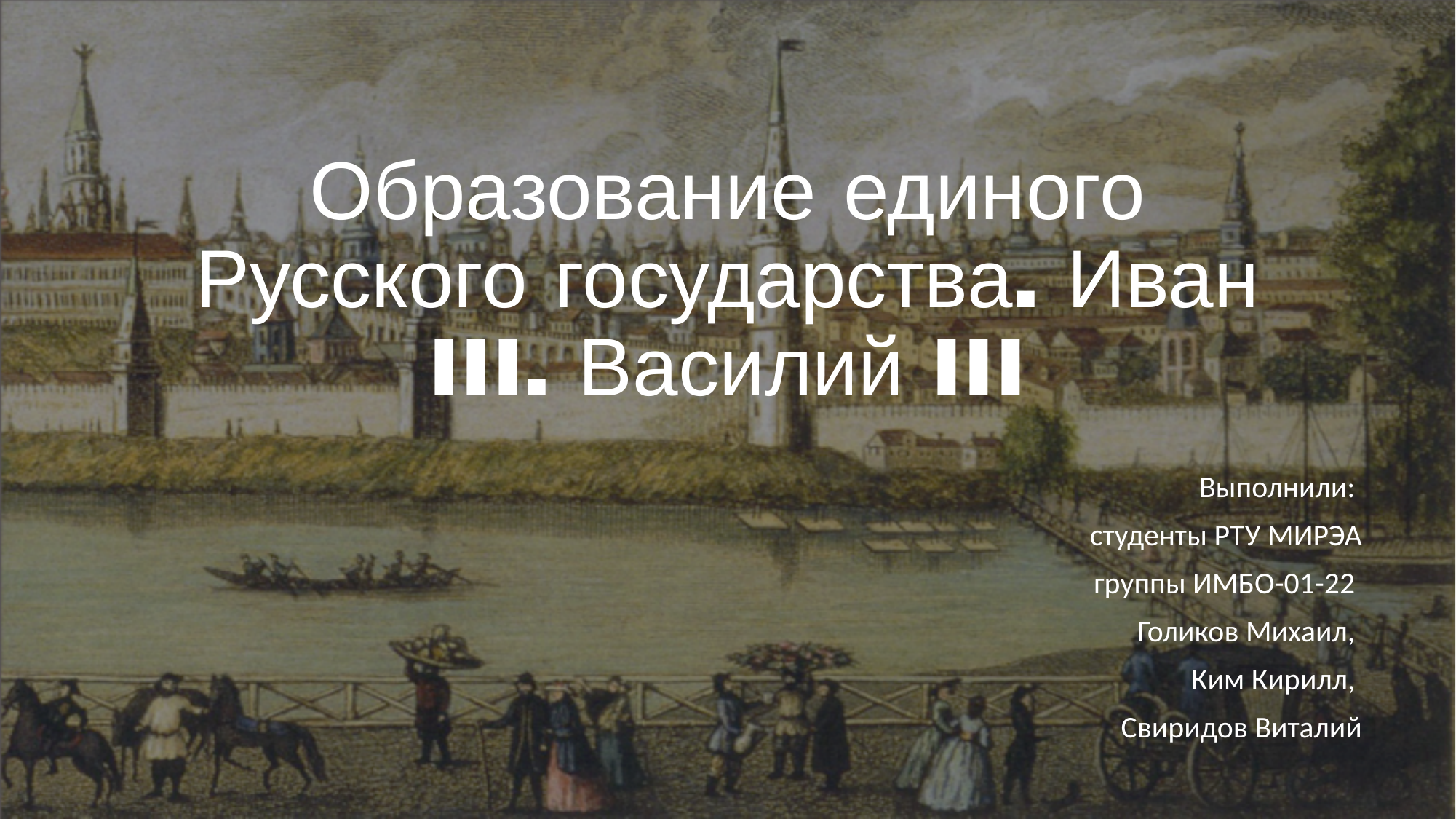

# Образование единого Русского государства. Иван III. Василий III
Выполнили:
студенты РТУ МИРЭА
группы ИМБО-01-22
Голиков Михаил,
Ким Кирилл,
Свиридов Виталий